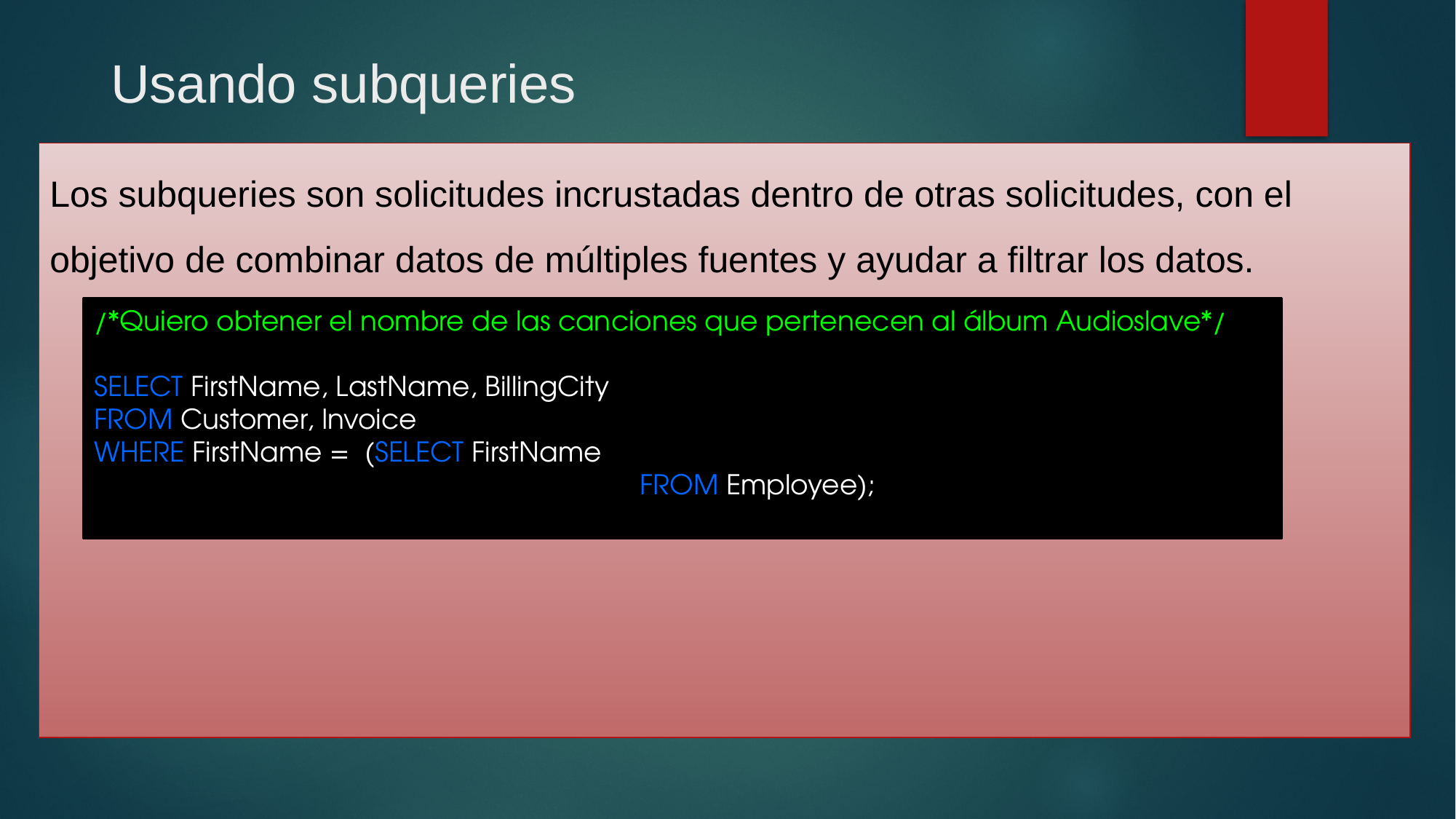

# Usando subqueries
Los subqueries son solicitudes incrustadas dentro de otras solicitudes, con el objetivo de combinar datos de múltiples fuentes y ayudar a filtrar los datos.

/*Quiero obtener el nombre de las canciones que pertenecen al álbum Audioslave*/

SELECT FirstName, LastName, BillingCity
FROM Customer, Invoice
WHERE FirstName =  (SELECT FirstName
					FROM Employee);